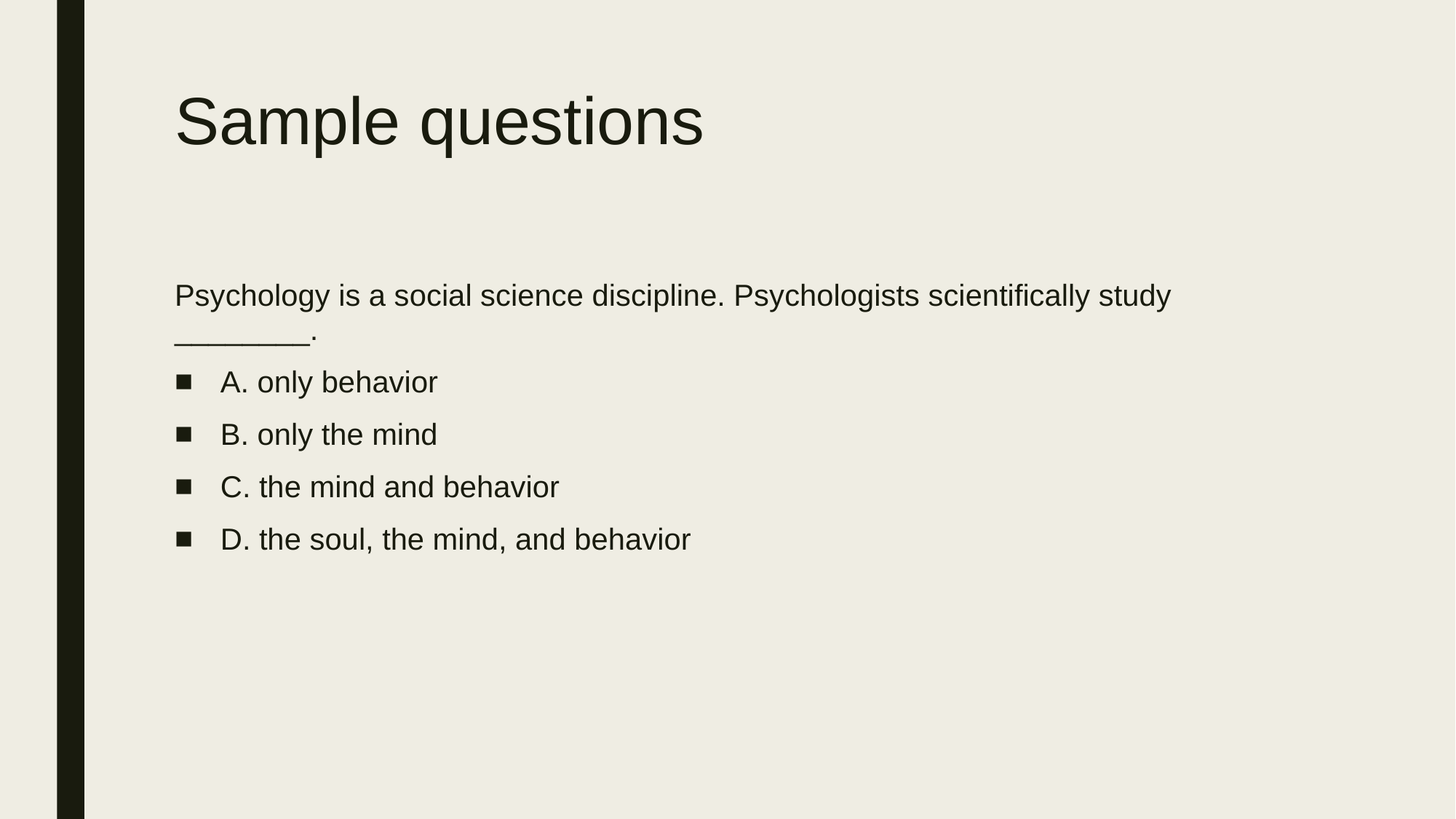

# Sample questions
Psychology is a social science discipline. Psychologists scientifically study ________.
A. only behavior
B. only the mind
C. the mind and behavior
D. the soul, the mind, and behavior